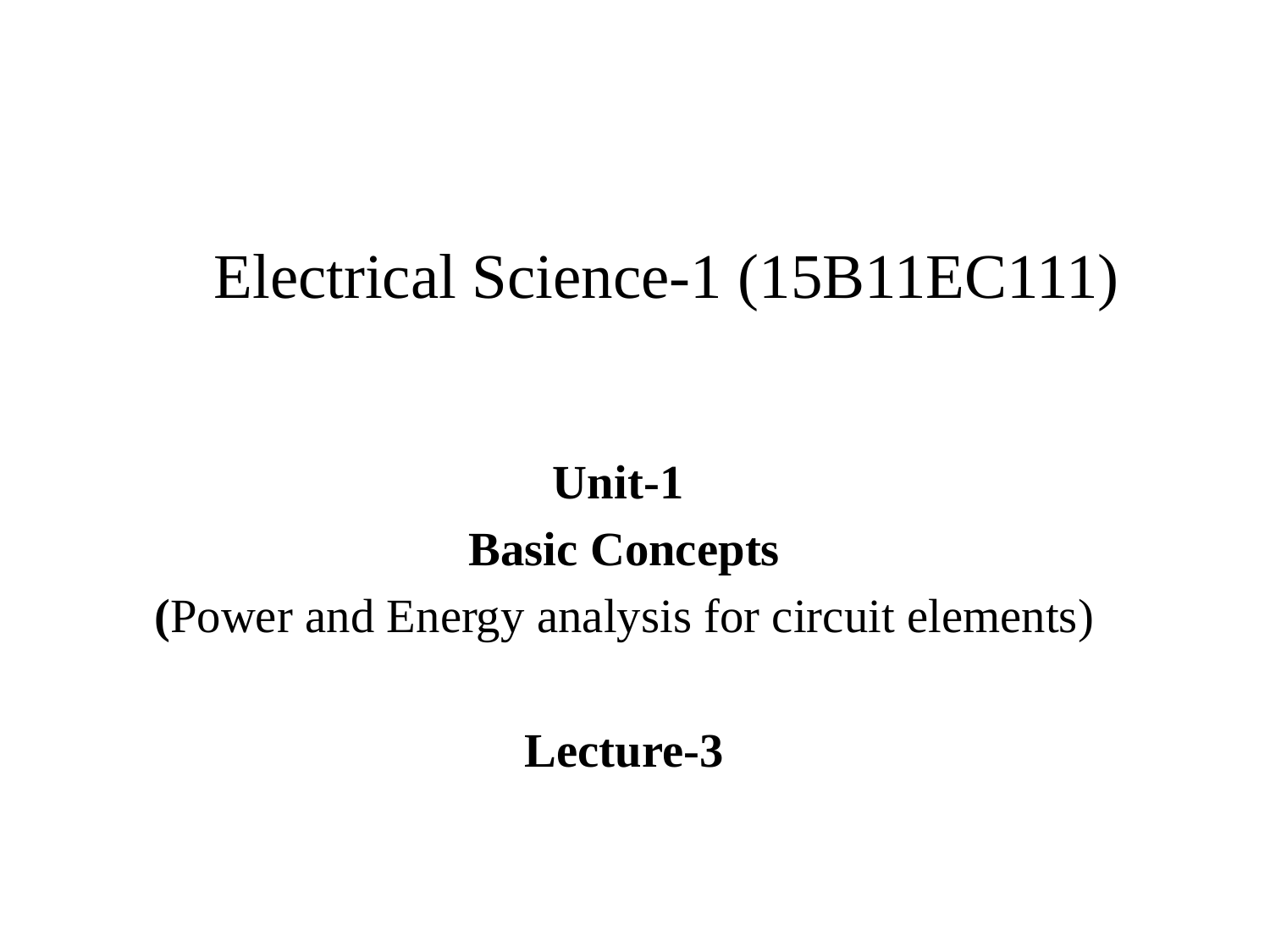

# Electrical Science-1 (15B11EC111)
Unit-1
Basic Concepts
(Power and Energy analysis for circuit elements)

Lecture-3